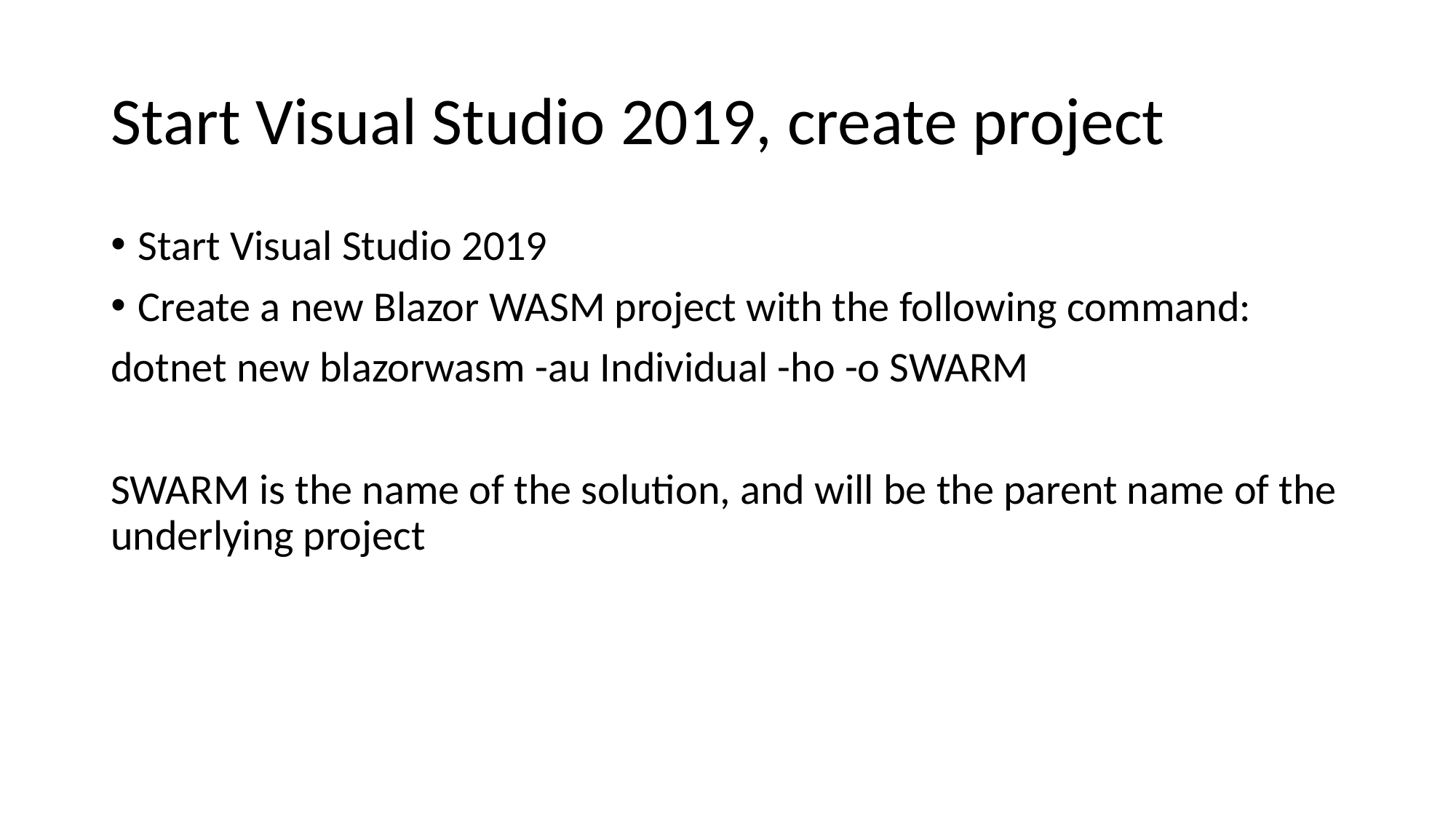

# Start Visual Studio 2019, create project
Start Visual Studio 2019
Create a new Blazor WASM project with the following command:
dotnet new blazorwasm -au Individual -ho -o SWARM

SWARM is the name of the solution, and will be the parent name of the underlying project